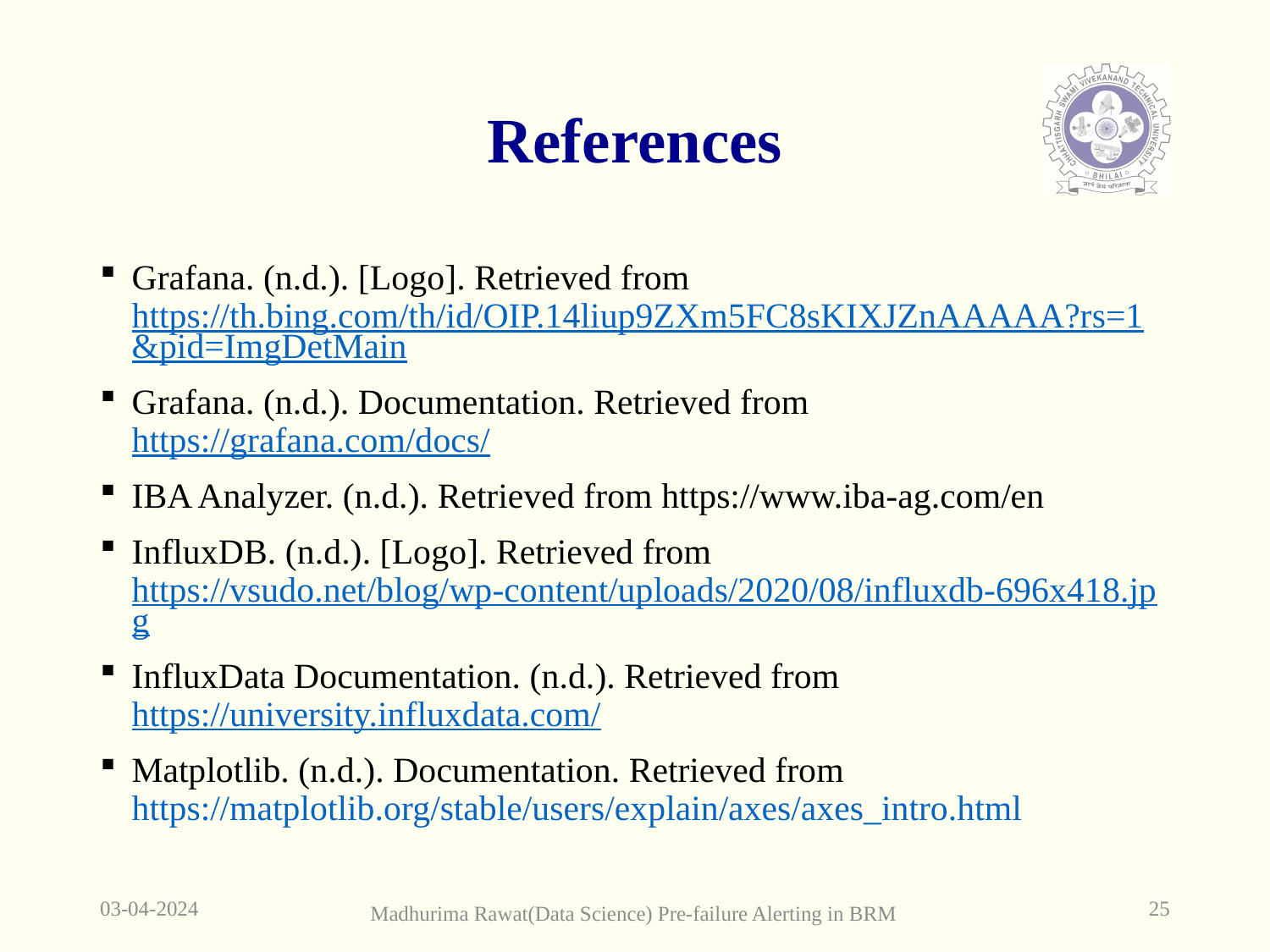

# References
Grafana. (n.d.). [Logo]. Retrieved from https://th.bing.com/th/id/OIP.14liup9ZXm5FC8sKIXJZnAAAAA?rs=1&pid=ImgDetMain
Grafana. (n.d.). Documentation. Retrieved from https://grafana.com/docs/
IBA Analyzer. (n.d.). Retrieved from https://www.iba-ag.com/en
InfluxDB. (n.d.). [Logo]. Retrieved from https://vsudo.net/blog/wp-content/uploads/2020/08/influxdb-696x418.jpg
InfluxData Documentation. (n.d.). Retrieved from https://university.influxdata.com/
Matplotlib. (n.d.). Documentation. Retrieved from https://matplotlib.org/stable/users/explain/axes/axes_intro.html

03-04-2024
25
Madhurima Rawat(Data Science) Pre-failure Alerting in BRM